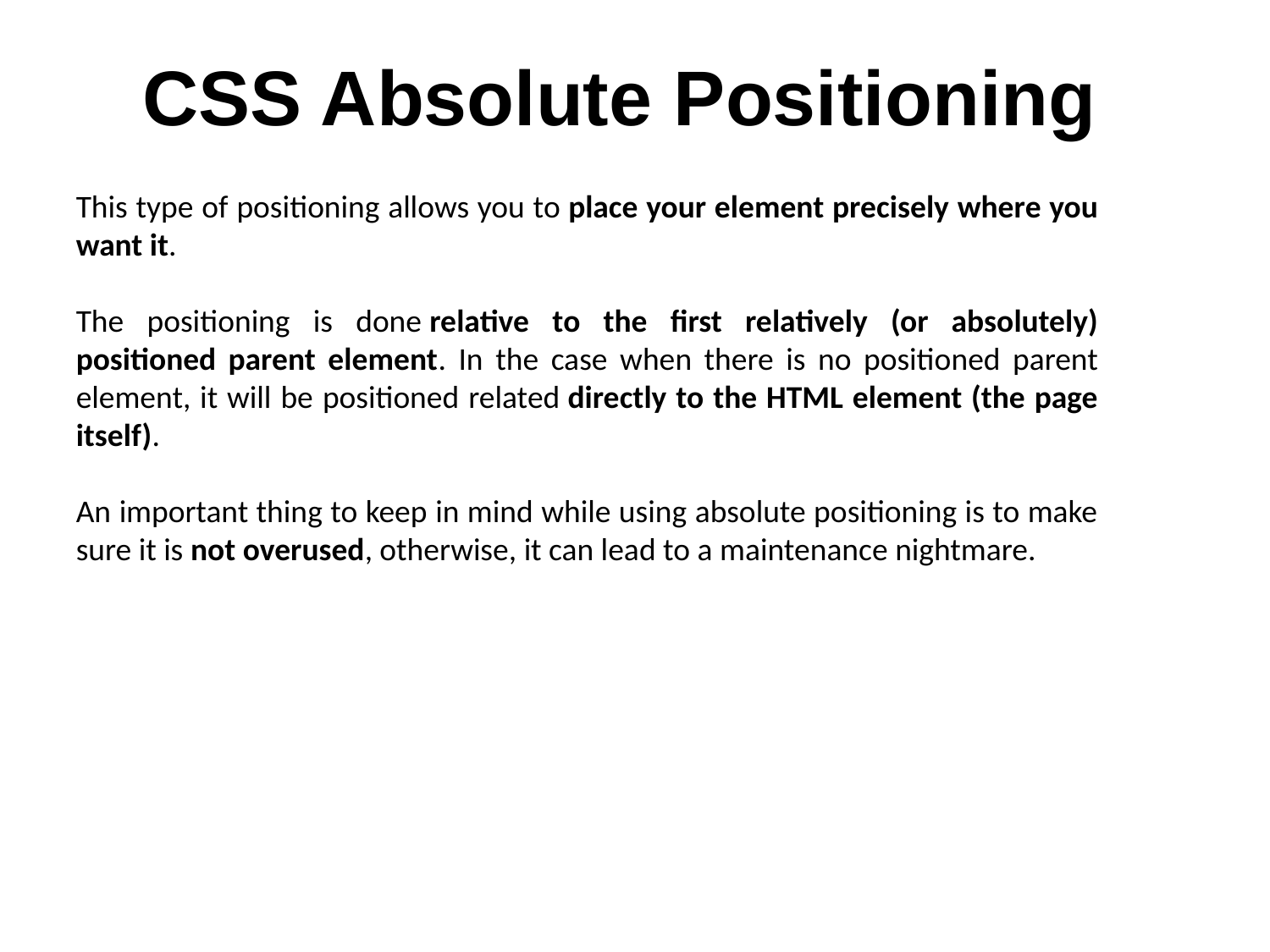

CSS Absolute Positioning
This type of positioning allows you to place your element precisely where you want it.

The positioning is done relative to the first relatively (or absolutely) positioned parent element. In the case when there is no positioned parent element, it will be positioned related directly to the HTML element (the page itself).

An important thing to keep in mind while using absolute positioning is to make sure it is not overused, otherwise, it can lead to a maintenance nightmare.